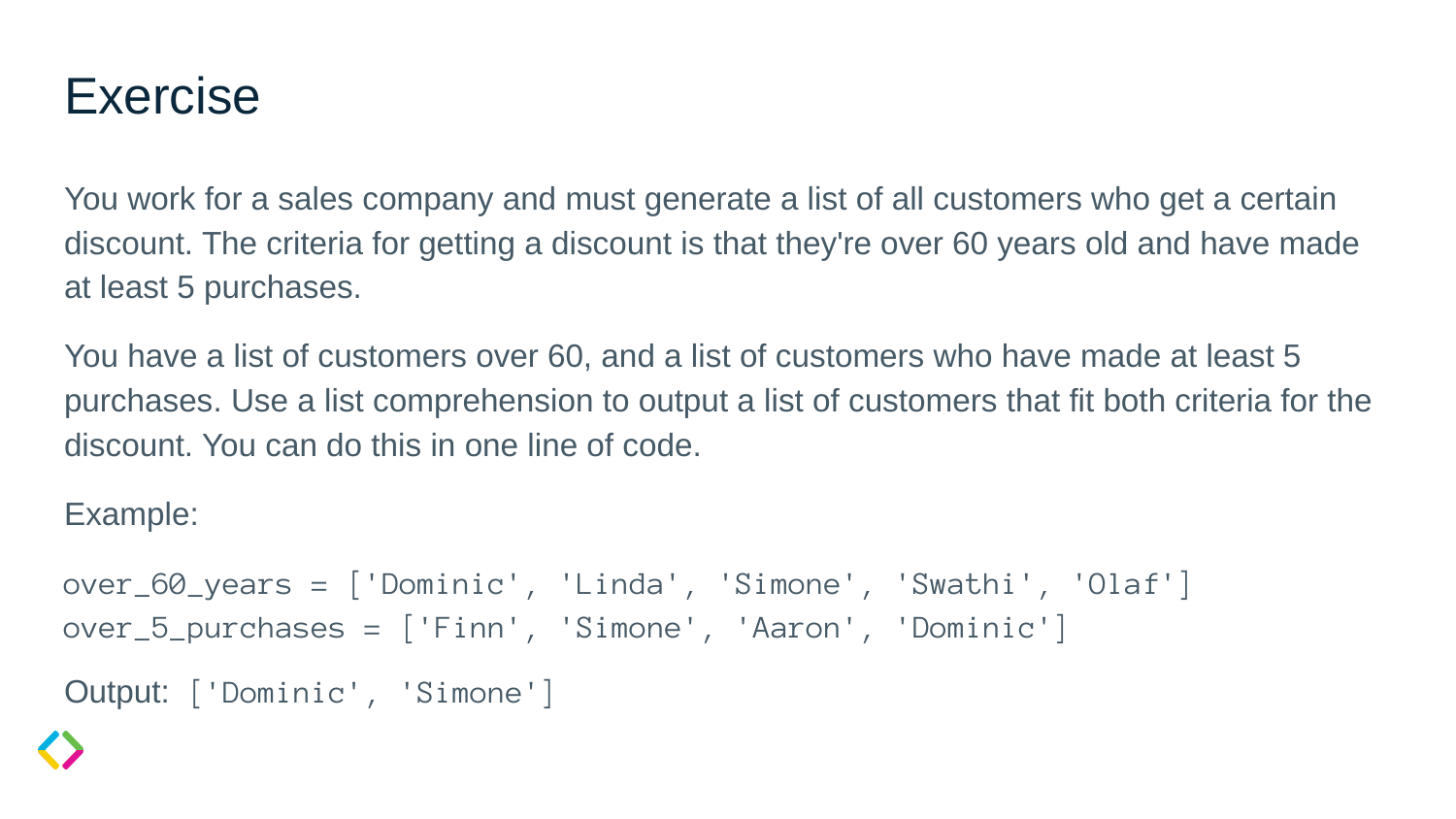

# Exercise
You work for a sales company and must generate a list of all customers who get a certain discount. The criteria for getting a discount is that they're over 60 years old and have made at least 5 purchases.
You have a list of customers over 60, and a list of customers who have made at least 5 purchases. Use a list comprehension to output a list of customers that fit both criteria for the discount. You can do this in one line of code.
Example:
over_60_years = ['Dominic', 'Linda', 'Simone', 'Swathi', 'Olaf']
over_5_purchases = ['Finn', 'Simone', 'Aaron', 'Dominic']
Output: ['Dominic', 'Simone']